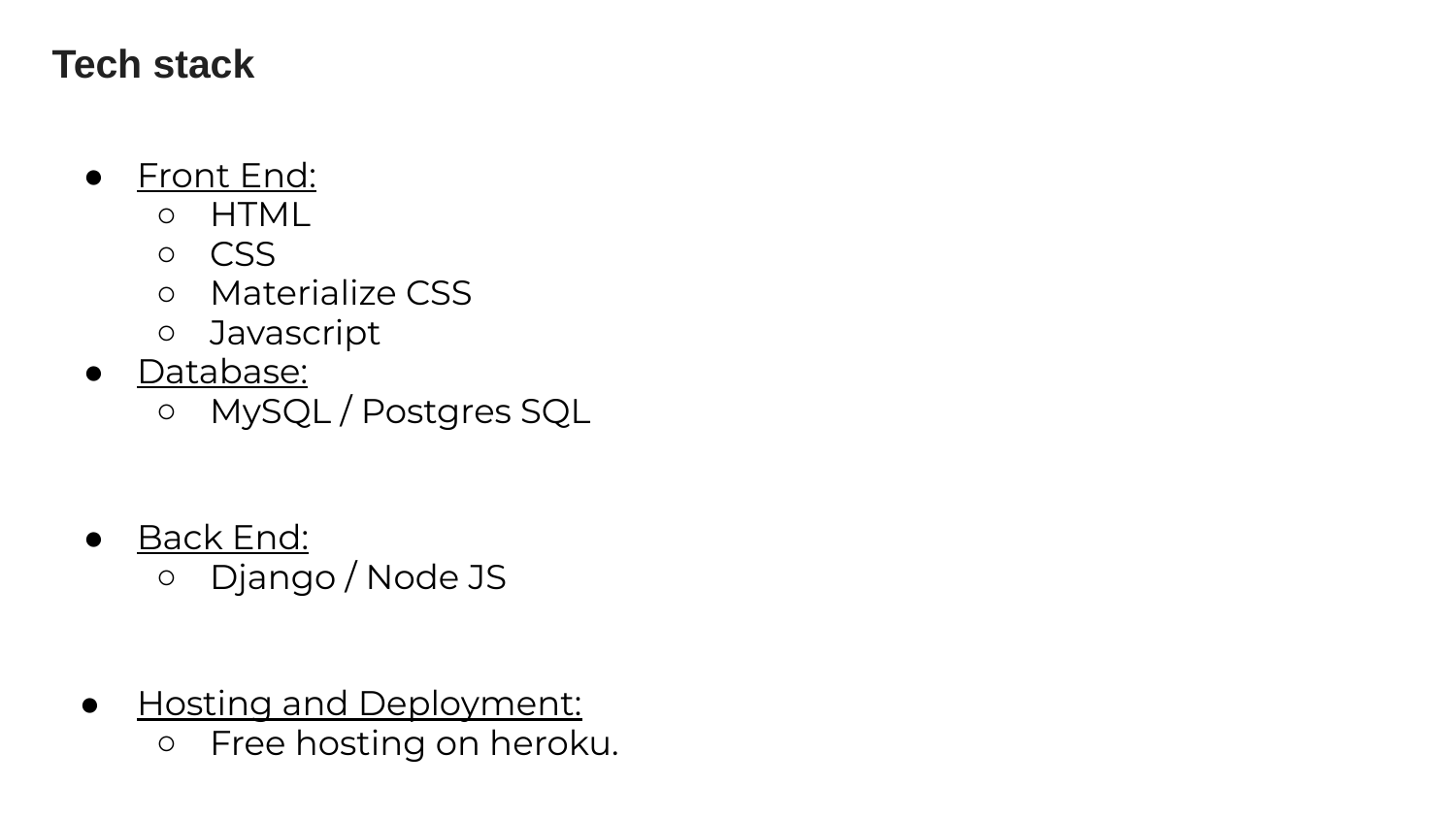

# Tech stack
Front End:
HTML
CSS
Materialize CSS
Javascript
Database:
MySQL / Postgres SQL

Back End:
Django / Node JS

Hosting and Deployment:
Free hosting on heroku.